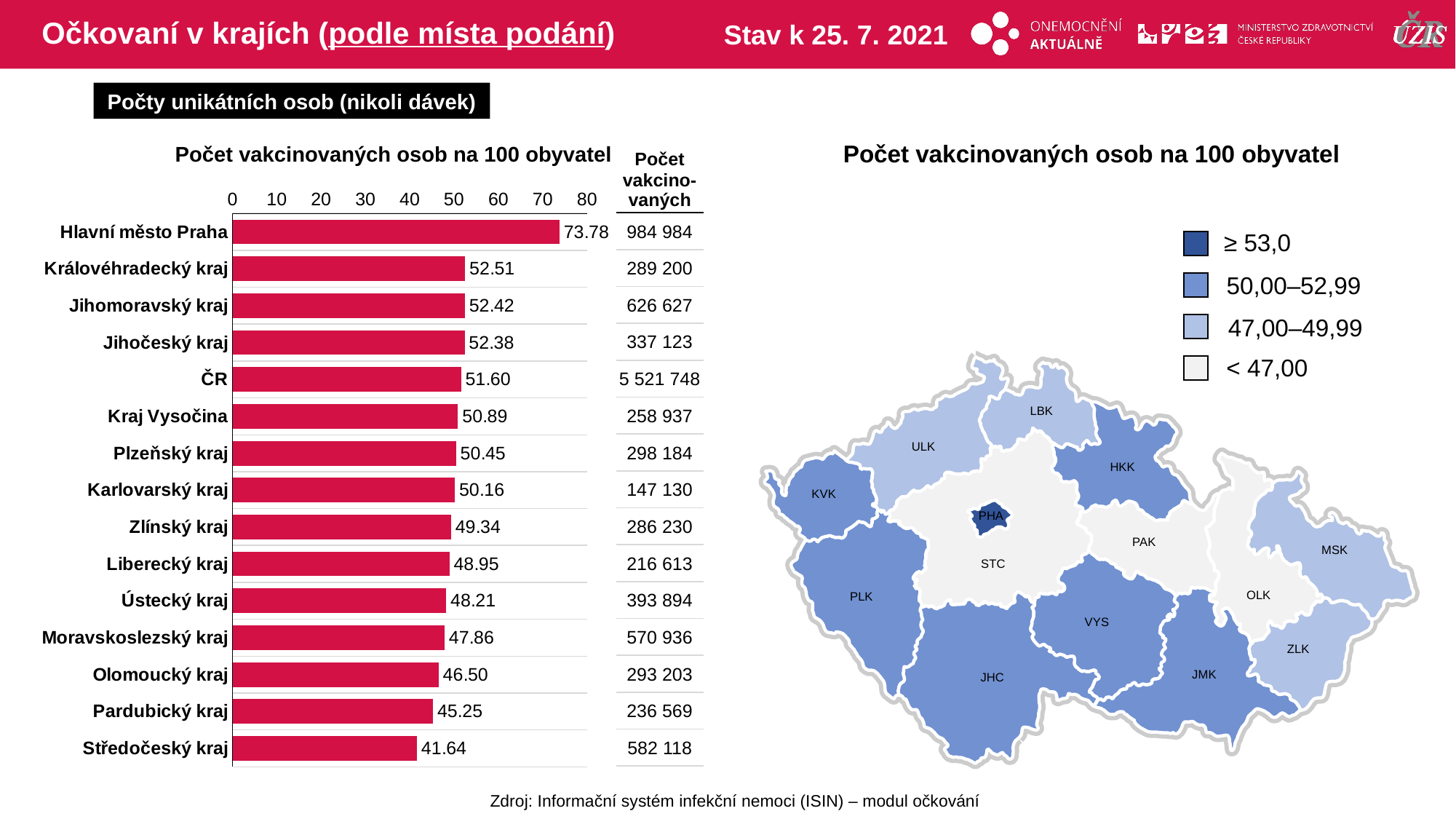

# Očkovaní v krajích (podle místa podání)
Stav k 25. 7. 2021
Počty unikátních osob (nikoli dávek)
Počet vakcinovaných osob na 100 obyvatel
Počet vakcinovaných osob na 100 obyvatel
| Počet vakcino-vaných |
| --- |
| 984 984 |
| 289 200 |
| 626 627 |
| 337 123 |
| 5 521 748 |
| 258 937 |
| 298 184 |
| 147 130 |
| 286 230 |
| 216 613 |
| 393 894 |
| 570 936 |
| 293 203 |
| 236 569 |
| 582 118 |

### Chart

| Category | počet na 1000 |
|---|---|
| Hlavní město Praha | 73.77693089 |
| Královéhradecký kraj | 52.50516065 |
| Jihomoravský kraj | 52.4230608 |
| Jihočeský kraj | 52.38481488 |
| ČR | 51.59655261 |
| Kraj Vysočina | 50.88650531 |
| Plzeňský kraj | 50.45064556 |
| Karlovarský kraj | 50.16177368 |
| Zlínský kraj | 49.33987682 |
| Liberecký kraj | 48.95474557 |
| Ústecký kraj | 48.21200386 |
| Moravskoslezský kraj | 47.86382682 |
| Olomoucký kraj | 46.50162881 |
| Pardubický kraj | 45.24553606 |
| Středočeský kraj | 41.63943127 |
≥ 53,0

50,00–52,99

47,00–49,99

< 47,00

LBK

ULK

HKK

KVK

PHA

PAK
MSK

STC
OLK

PLK

VYS
ZLK
JMK
JHC
Zdroj: Informační systém infekční nemoci (ISIN) – modul očkování